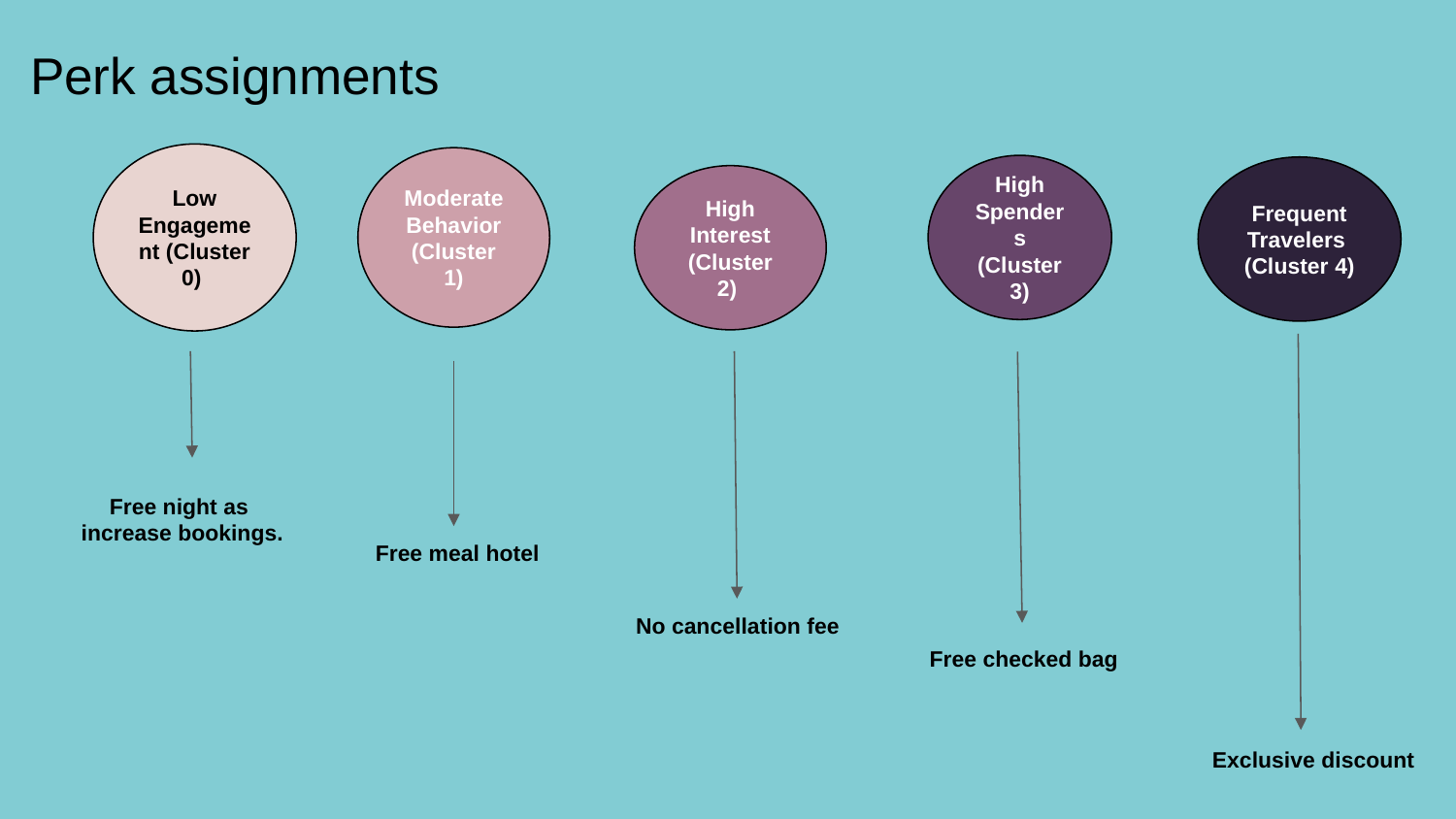

# Perk assignments
Low Engagement (Cluster 0)
Moderate Behavior
(Cluster 1)
High Spenders (Cluster 3)
Frequent Travelers
(Cluster 4)
High Interest
(Cluster 2)
Free night as
increase bookings.
Free meal hotel
No cancellation fee
Free checked bag
Exclusive discount